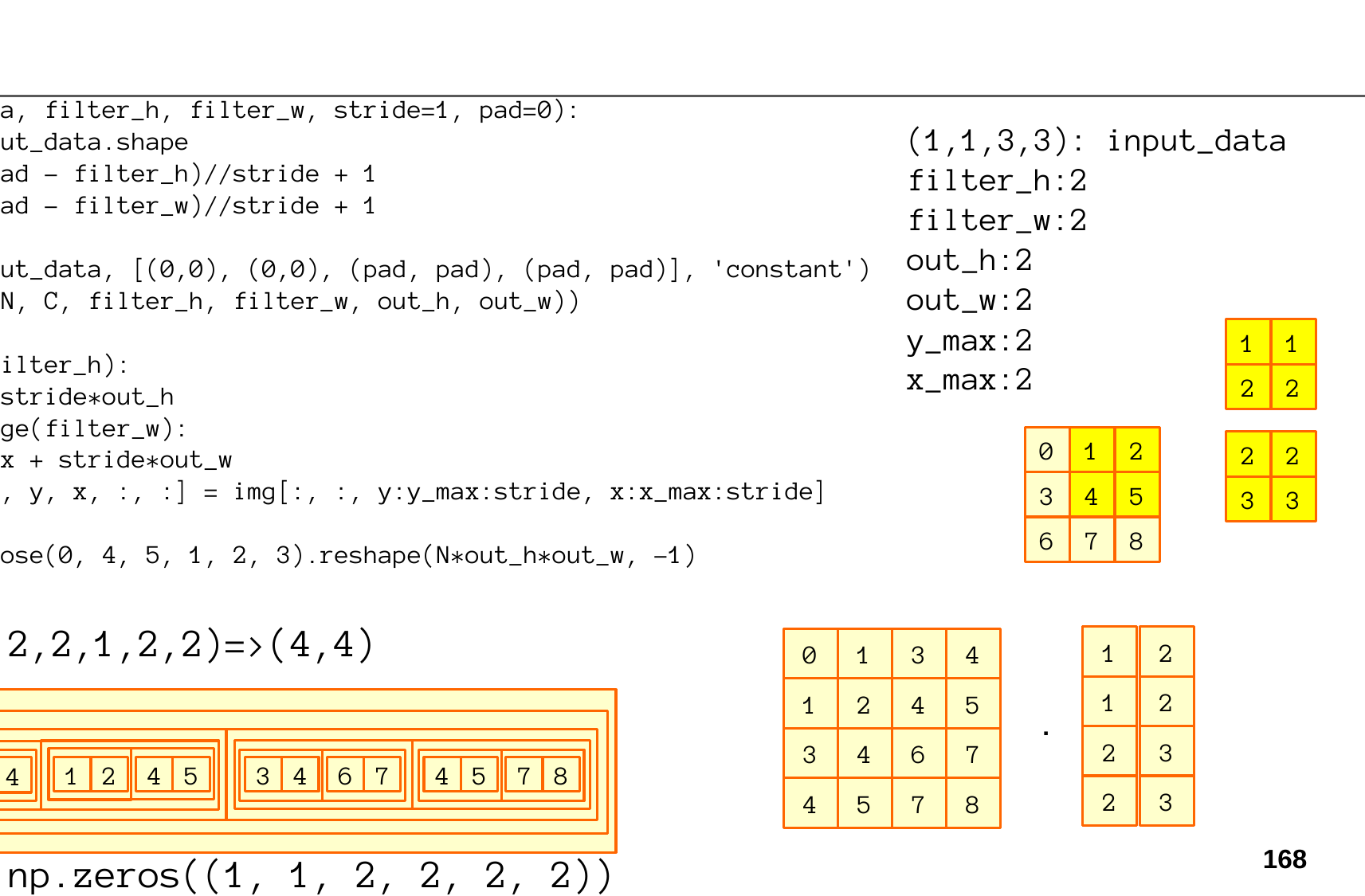

def im2col(input_data, filter_h, filter_w, stride=1, pad=0):
    N, C, H, W = input_data.shape
    out_h = (H + 2*pad - filter_h)//stride + 1
    out_w = (W + 2*pad - filter_w)//stride + 1

    img = np.pad(input_data, [(0,0), (0,0), (pad, pad), (pad, pad)], 'constant')
    col = np.zeros((N, C, filter_h, filter_w, out_h, out_w))

    for y in range(filter_h):
        y_max = y + stride*out_h
        for x in range(filter_w):
            x_max = x + stride*out_w
            col[:, :, y, x, :, :] = img[:, :, y:y_max:stride, x:x_max:stride]

    col = col.transpose(0, 4, 5, 1, 2, 3).reshape(N*out_h*out_w, -1)
    return col
(1,1,3,3): input_data
filter_h:2
filter_w:2
out_h:2
out_w:2
y_max:2
x_max:2
1
1
2
2
0
1
2
2
2
3
4
5
3
3
6
7
8
(1,2,2,1,2,2)=>(4,4)
1
2
0
1
3
4
1
2
1
2
4
5

.

2
3
3
4
6
7

1
4
2
5
4
7
4
5
7
8
0
3
1
4
3
6
2
3
4
5
7
8
col = np.zeros((1, 1, 2, 2, 2, 2))